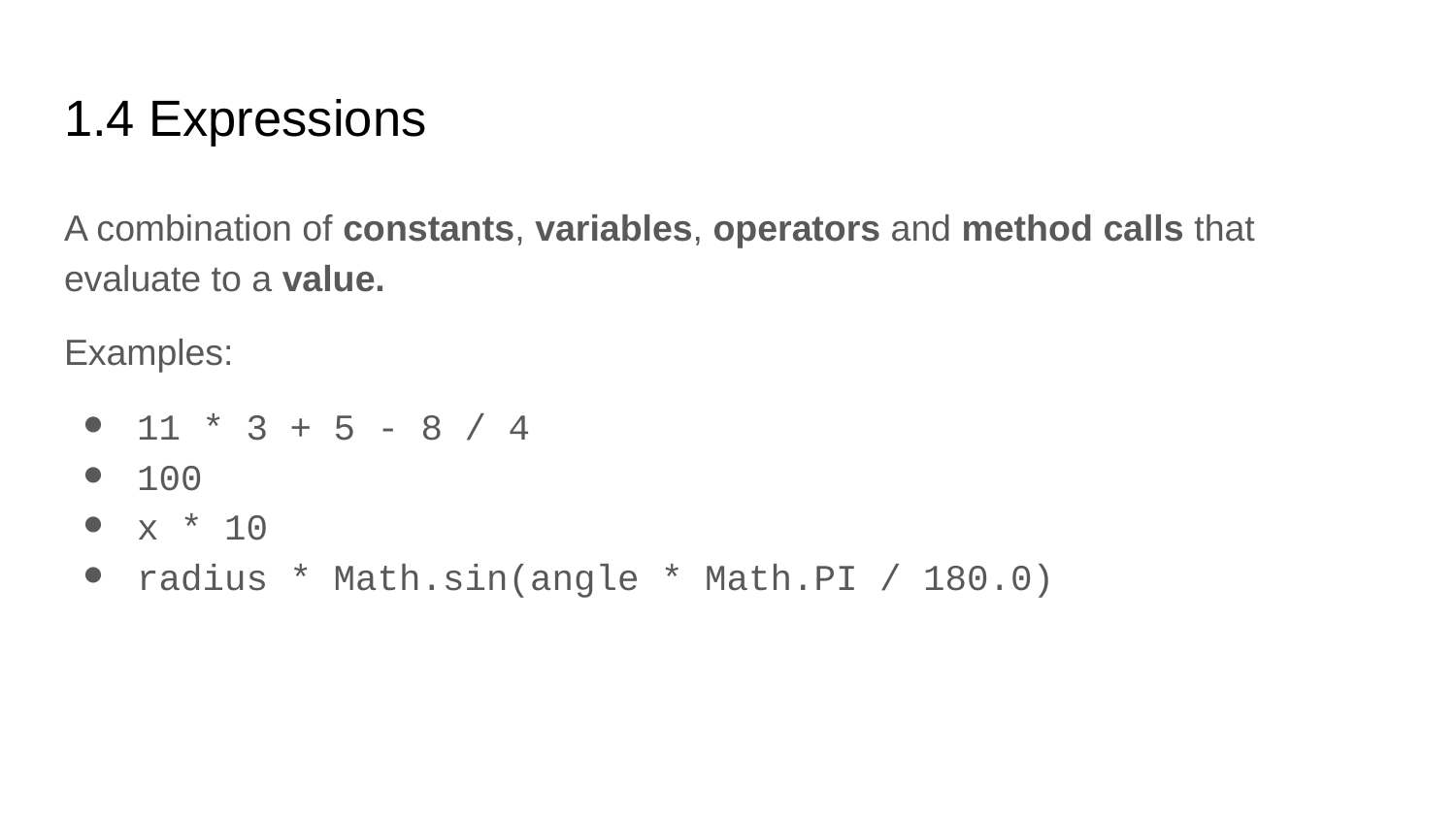

# 1.4 Expressions
A combination of constants, variables, operators and method calls that evaluate to a value.
Examples:
11 * 3 + 5 - 8 / 4
100
x * 10
radius * Math.sin(angle * Math.PI / 180.0)